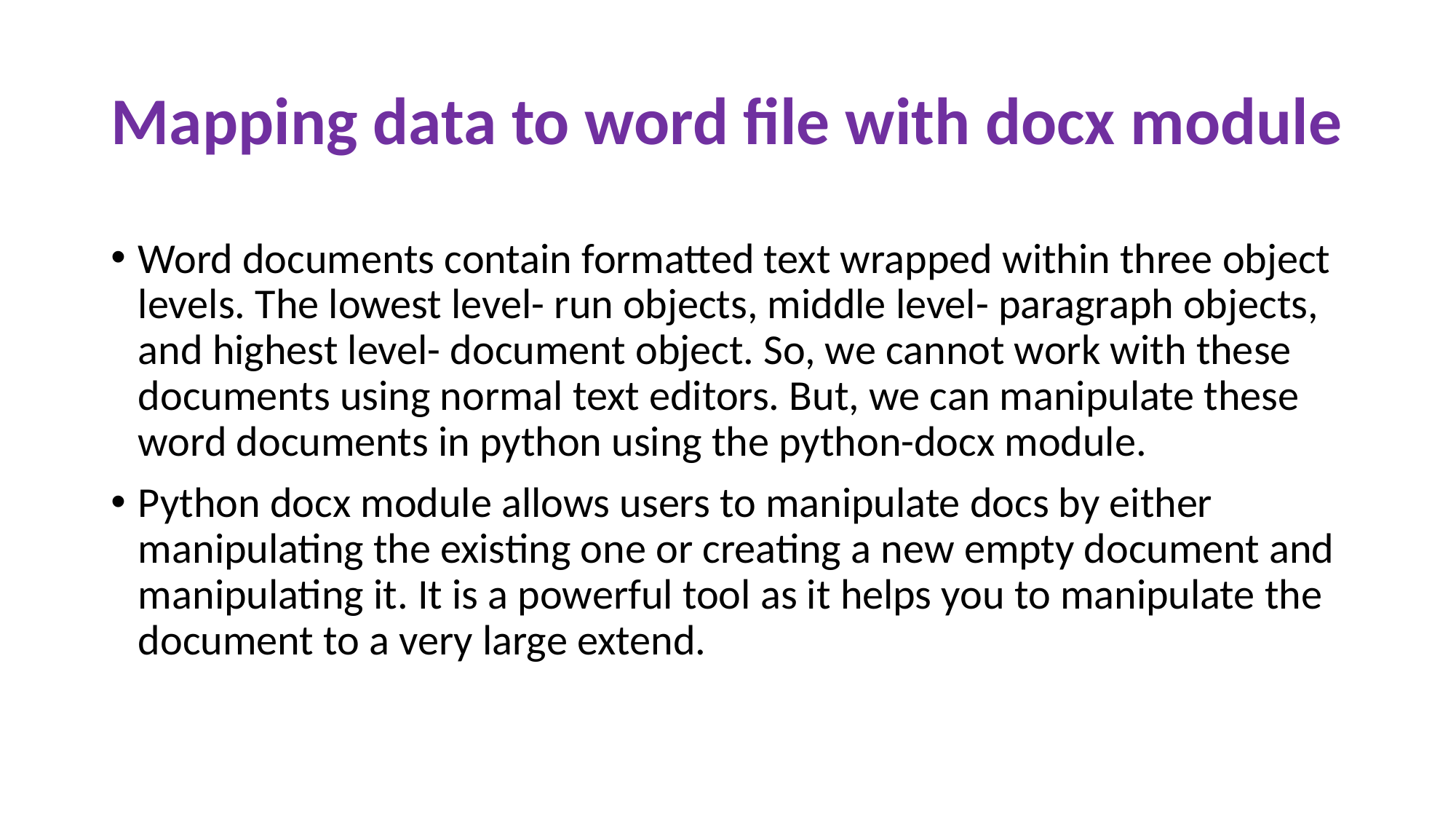

# Mapping data to word file with docx module
Word documents contain formatted text wrapped within three object levels. The lowest level- run objects, middle level- paragraph objects, and highest level- document object. So, we cannot work with these documents using normal text editors. But, we can manipulate these word documents in python using the python-docx module.
Python docx module allows users to manipulate docs by either manipulating the existing one or creating a new empty document and manipulating it. It is a powerful tool as it helps you to manipulate the document to a very large extend.